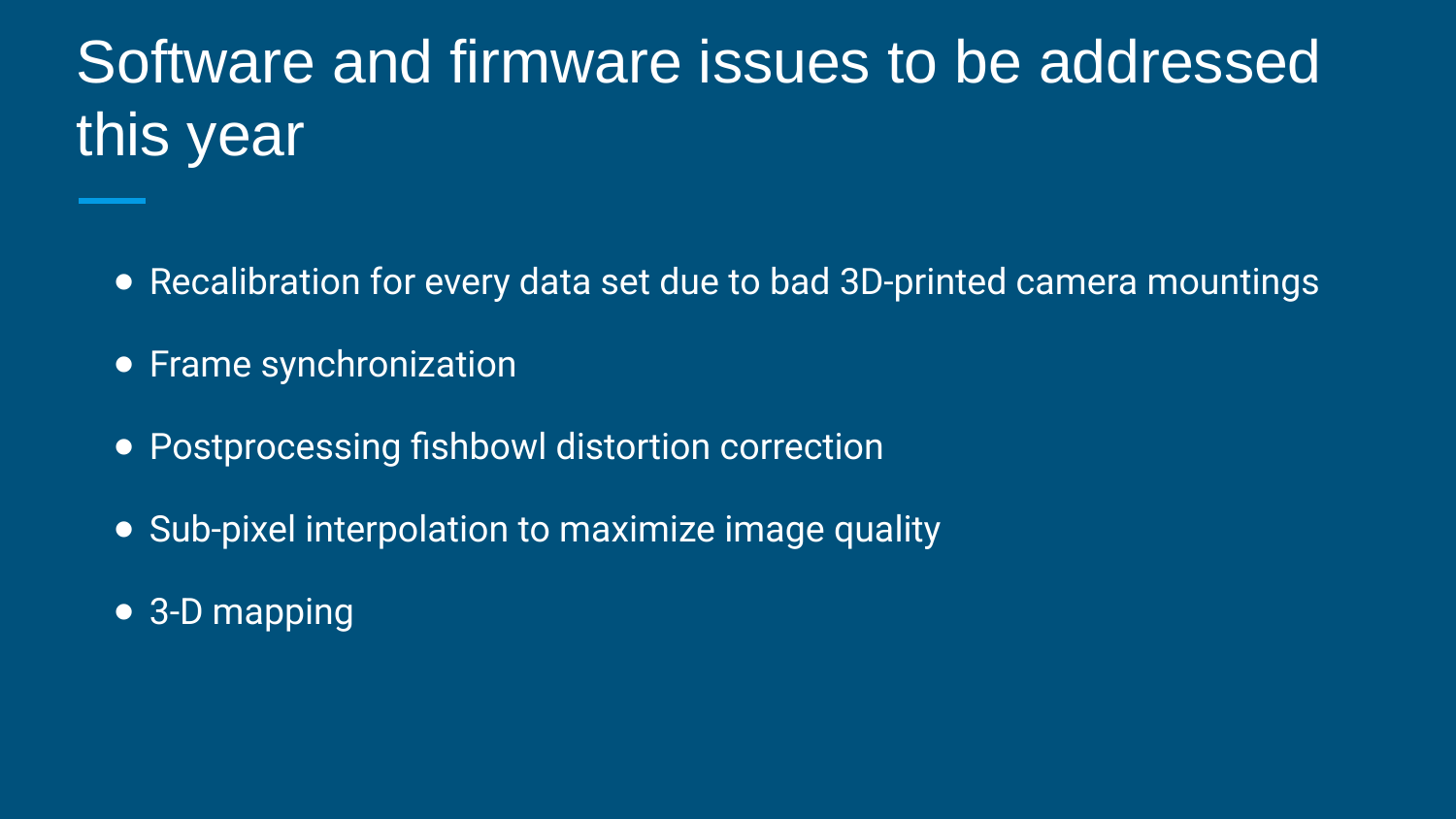

# Software and firmware issues to be addressed this year
Recalibration for every data set due to bad 3D-printed camera mountings
Frame synchronization
Postprocessing fishbowl distortion correction
Sub-pixel interpolation to maximize image quality
3-D mapping